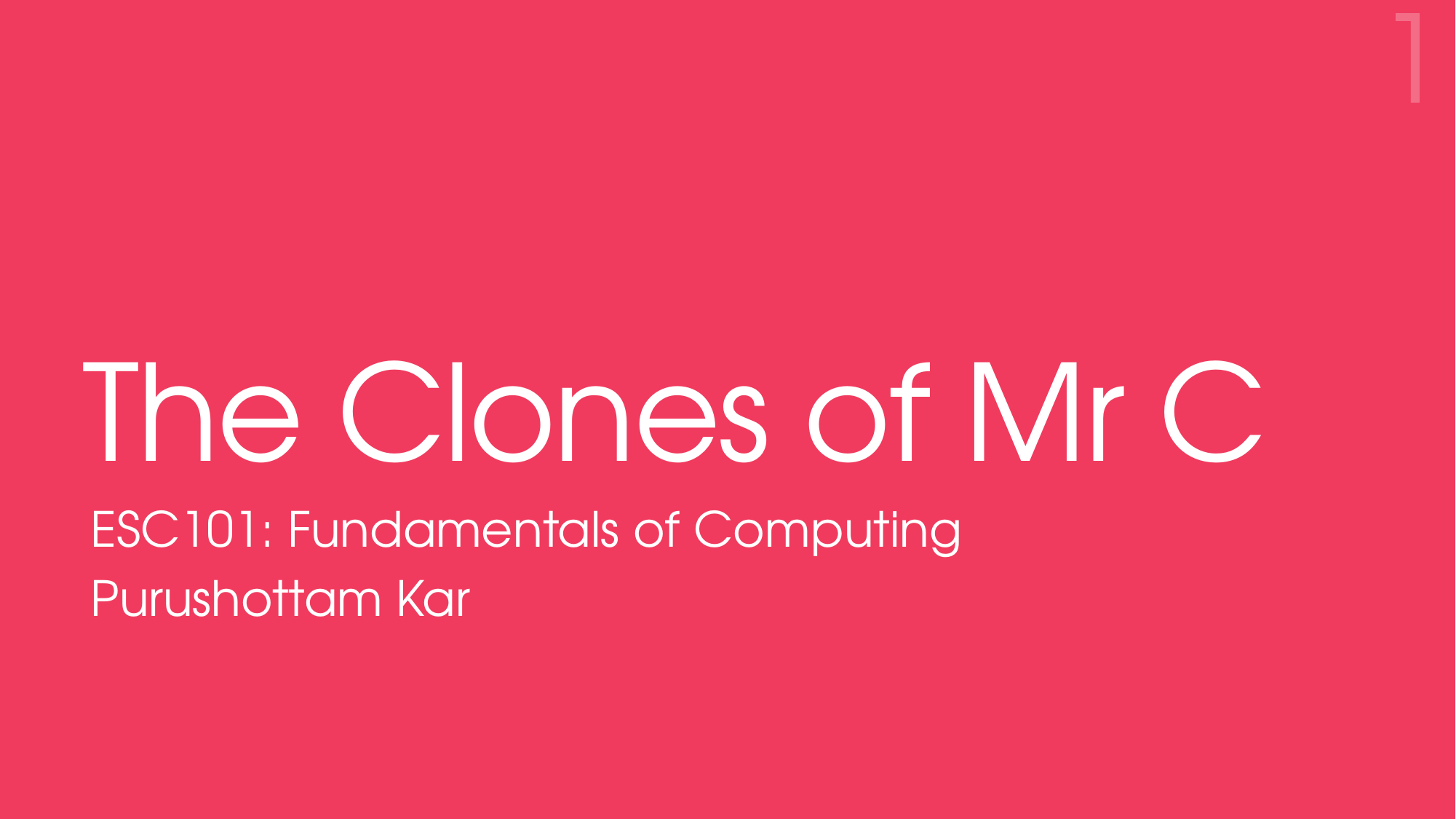

1
# The Clones of Mr C
ESC101: Fundamentals of Computing
Purushottam Kar